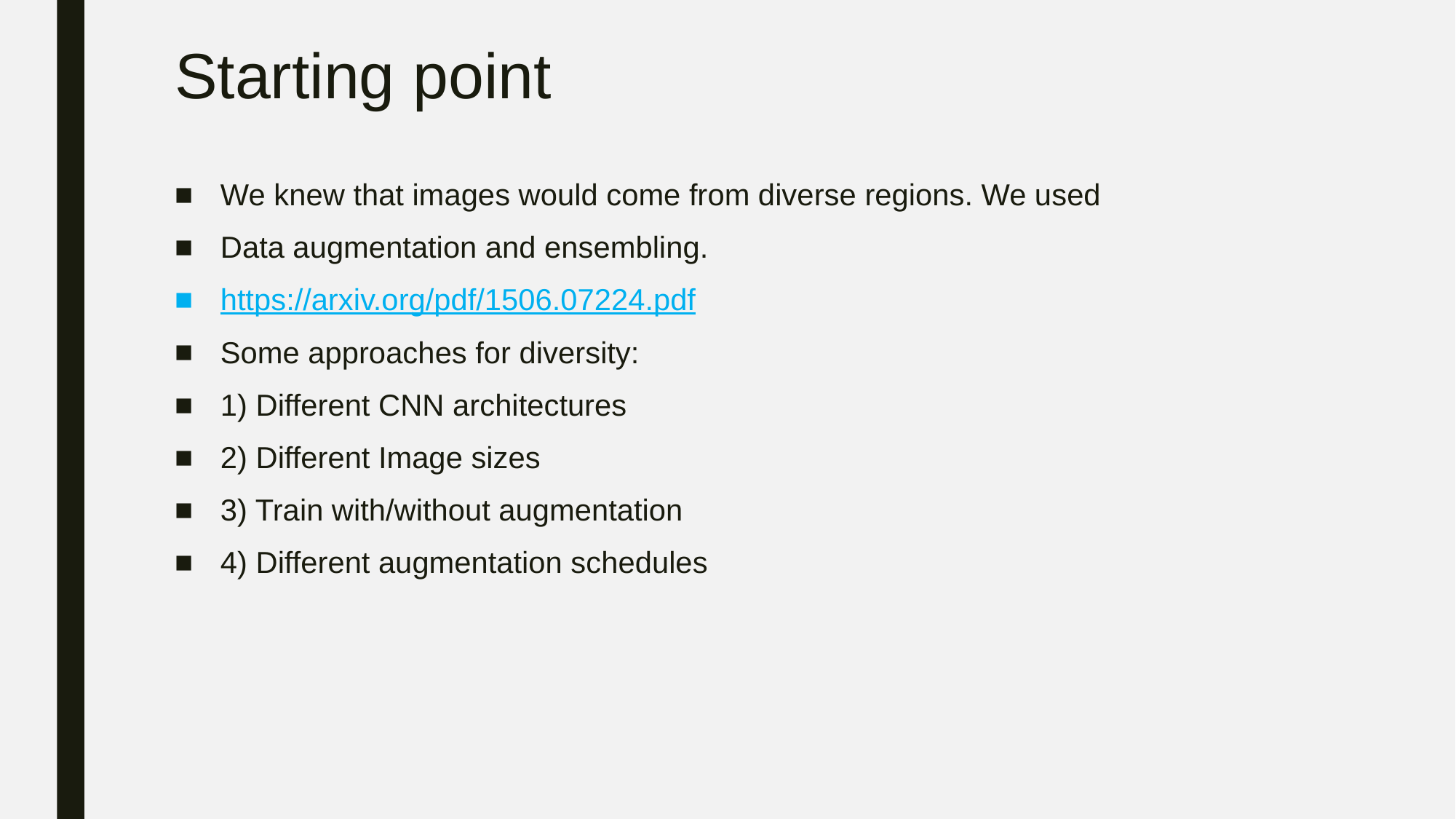

# Starting point

We knew that images would come from diverse regions. We used
Data augmentation and ensembling.
https://arxiv.org/pdf/1506.07224.pdf
Some approaches for diversity:
1) Different CNN architectures
2) Different Image sizes
3) Train with/without augmentation
4) Different augmentation schedules